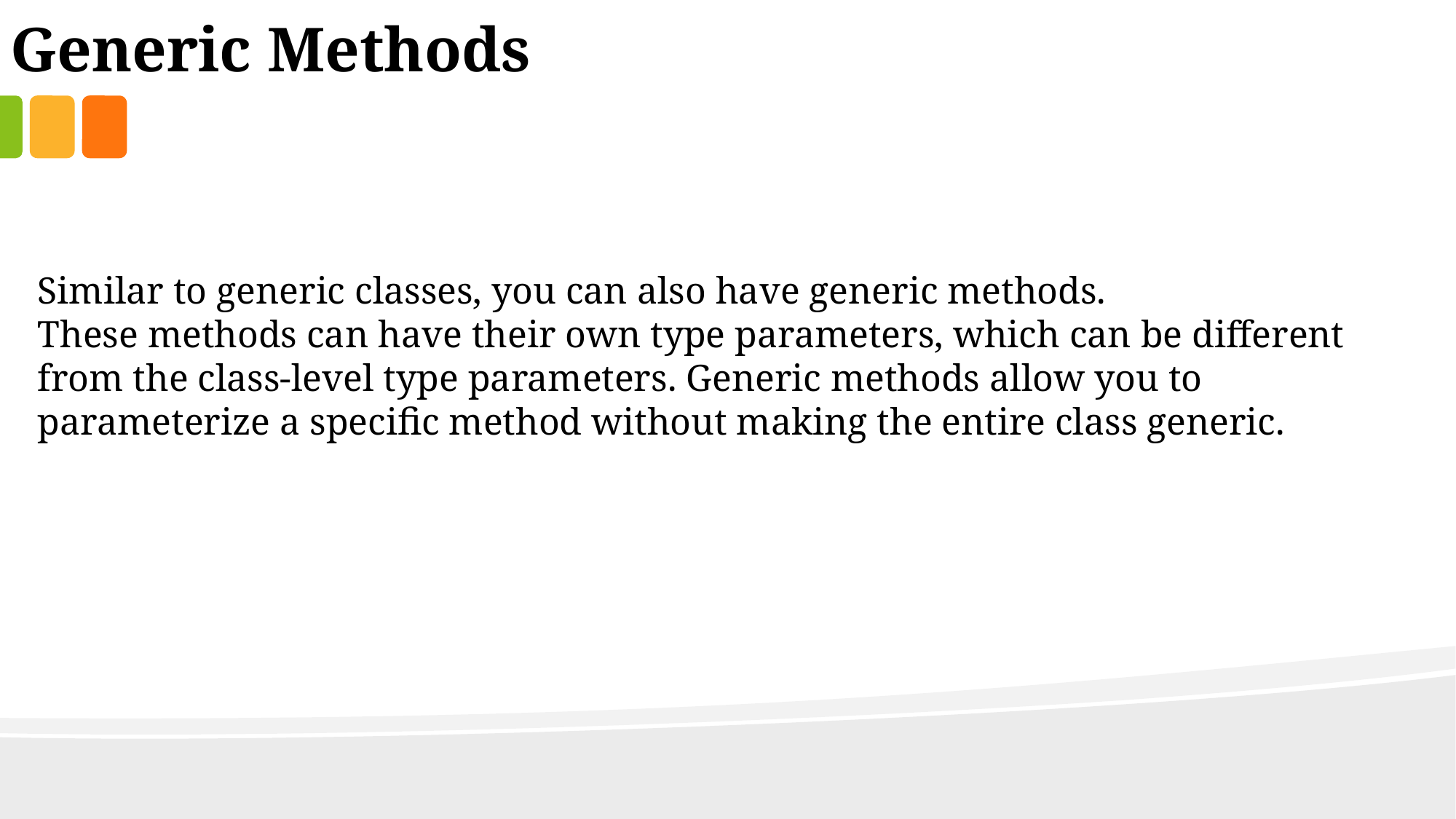

Generic Methods

Similar to generic classes, you can also have generic methods.
These methods can have their own type parameters, which can be different from the class-level type parameters. Generic methods allow you to parameterize a specific method without making the entire class generic.